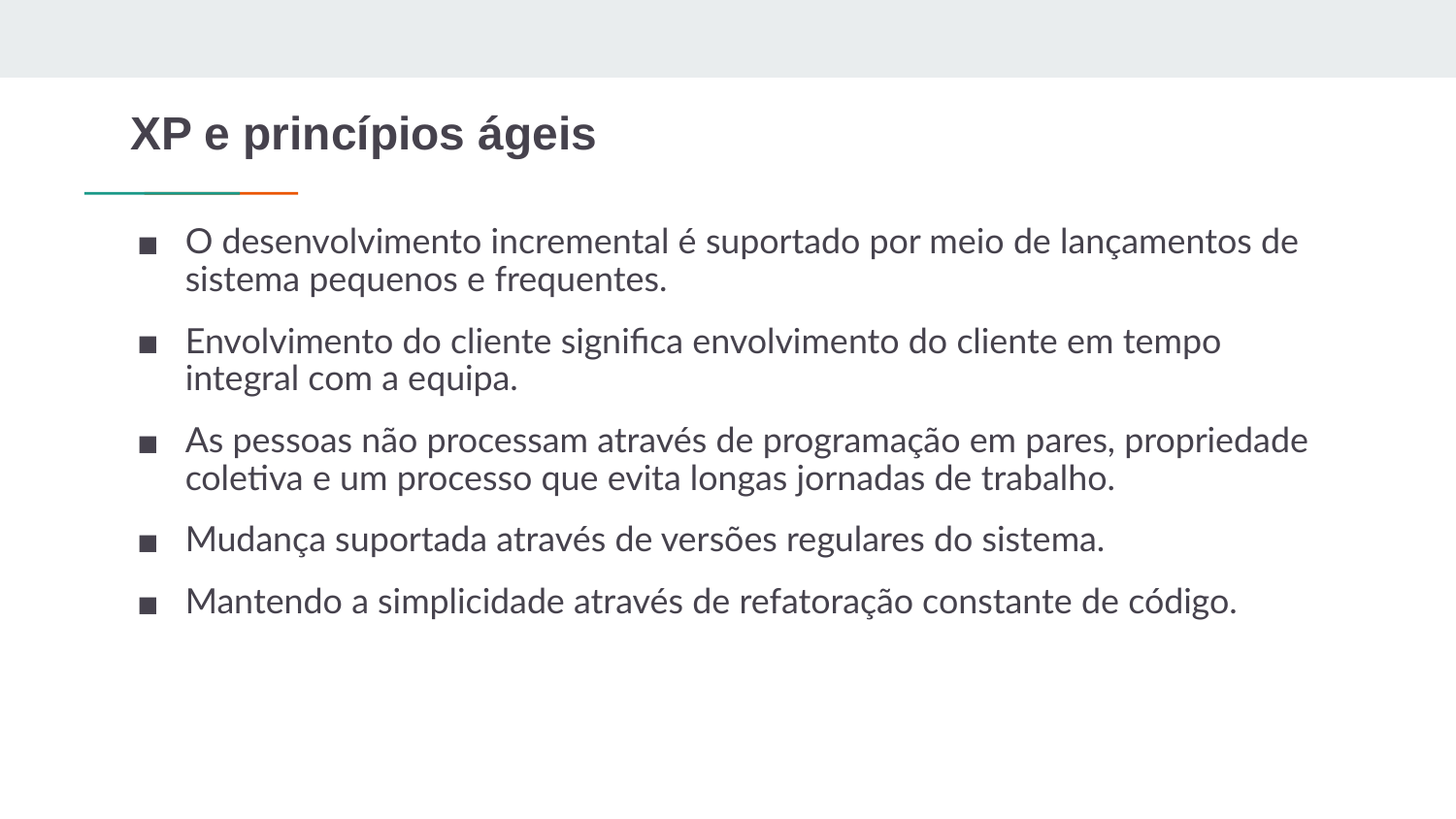

# XP e princípios ágeis

O desenvolvimento incremental é suportado por meio de lançamentos de sistema pequenos e frequentes.
Envolvimento do cliente significa envolvimento do cliente em tempo integral com a equipa.
As pessoas não processam através de programação em pares, propriedade coletiva e um processo que evita longas jornadas de trabalho.
Mudança suportada através de versões regulares do sistema.
Mantendo a simplicidade através de refatoração constante de código.